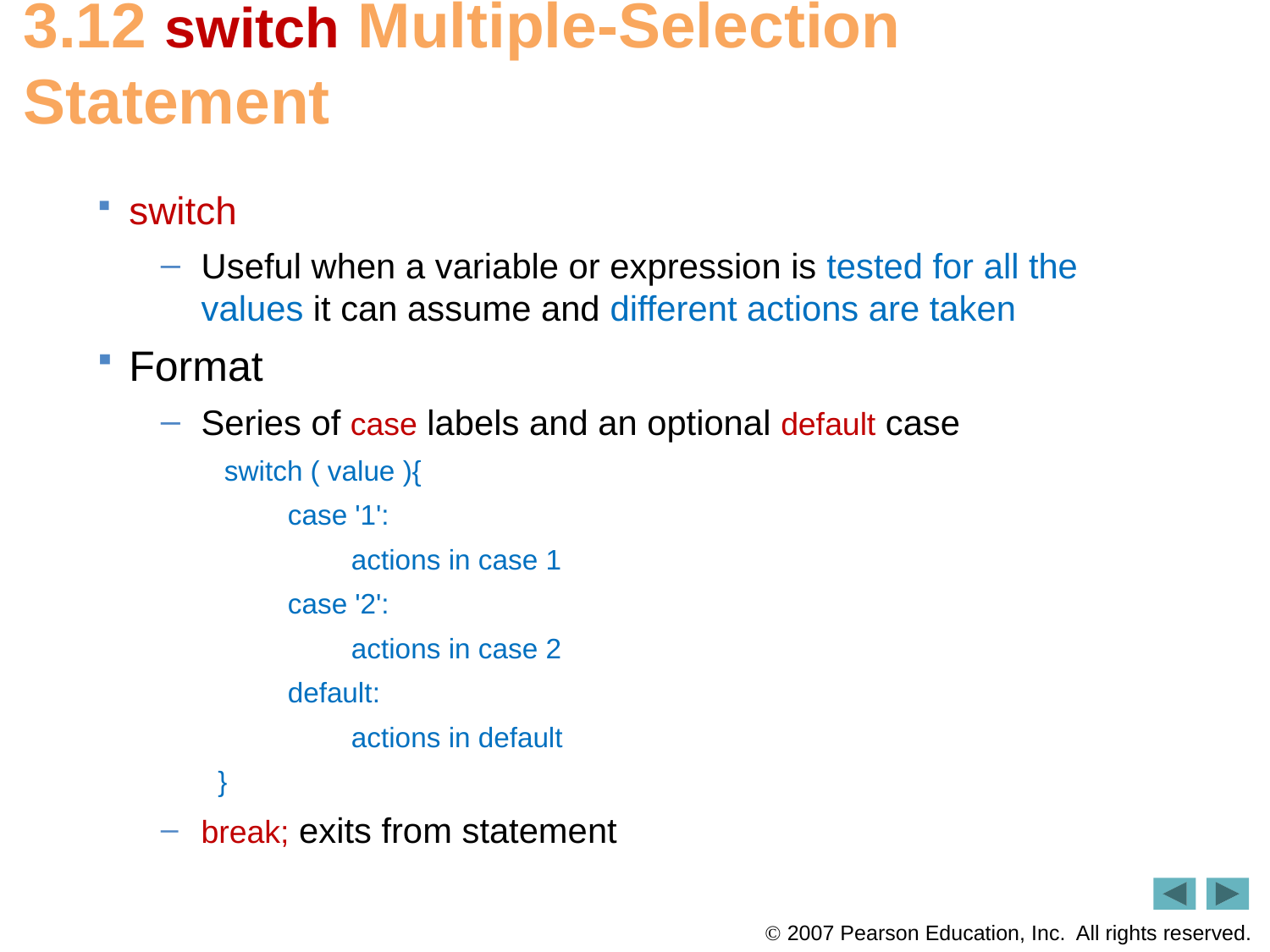

# 3.12 switch Multiple-Selection Statement
switch
Useful when a variable or expression is tested for all the values it can assume and different actions are taken
Format
Series of case labels and an optional default case
switch ( value ){
case '1':
actions in case 1
case '2':
actions in case 2
default:
actions in default
}
break; exits from statement